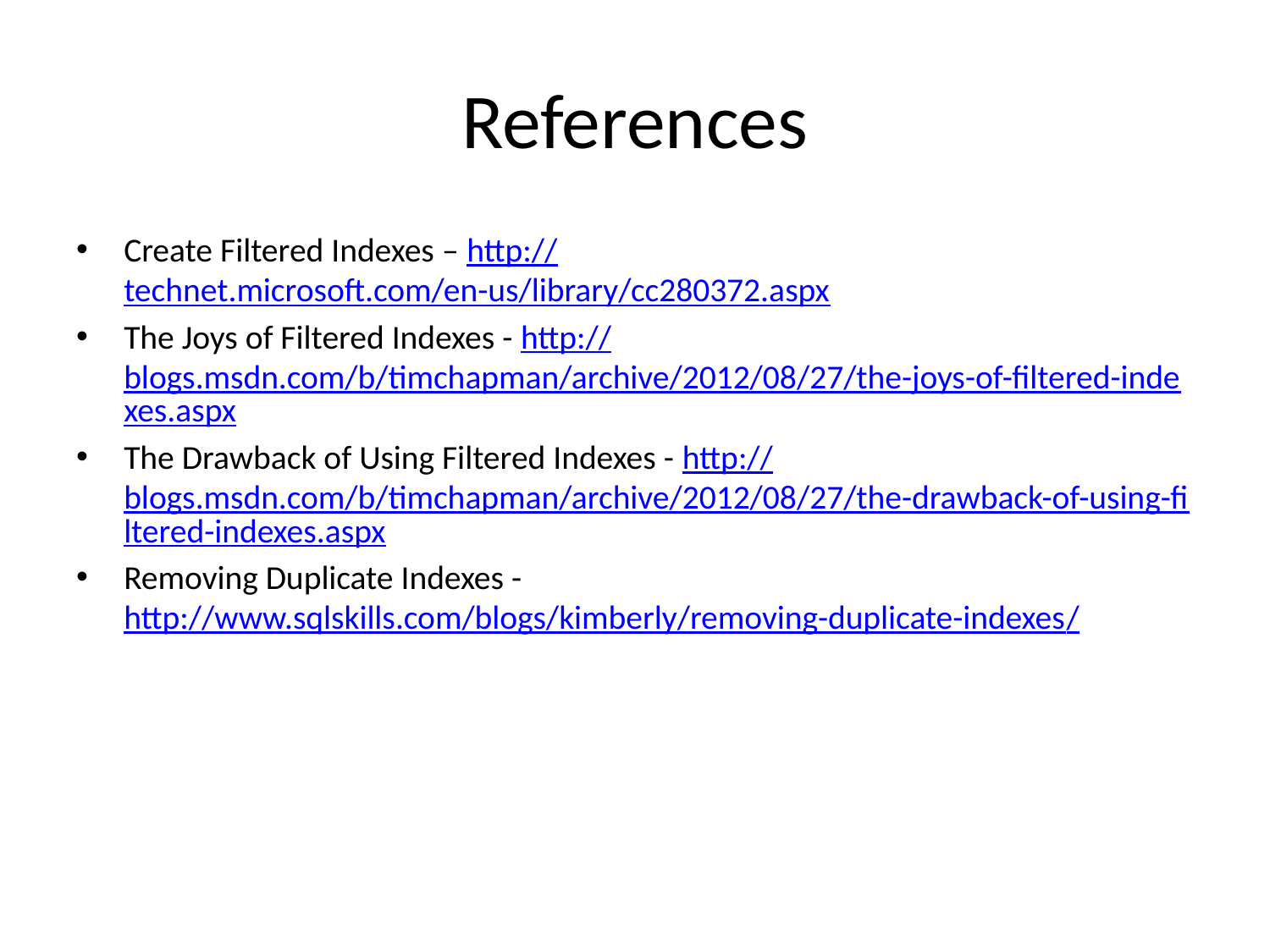

# References
Create Filtered Indexes – http://technet.microsoft.com/en-us/library/cc280372.aspx
The Joys of Filtered Indexes - http://blogs.msdn.com/b/timchapman/archive/2012/08/27/the-joys-of-filtered-indexes.aspx
The Drawback of Using Filtered Indexes - http://blogs.msdn.com/b/timchapman/archive/2012/08/27/the-drawback-of-using-filtered-indexes.aspx
Removing Duplicate Indexes - http://www.sqlskills.com/blogs/kimberly/removing-duplicate-indexes/